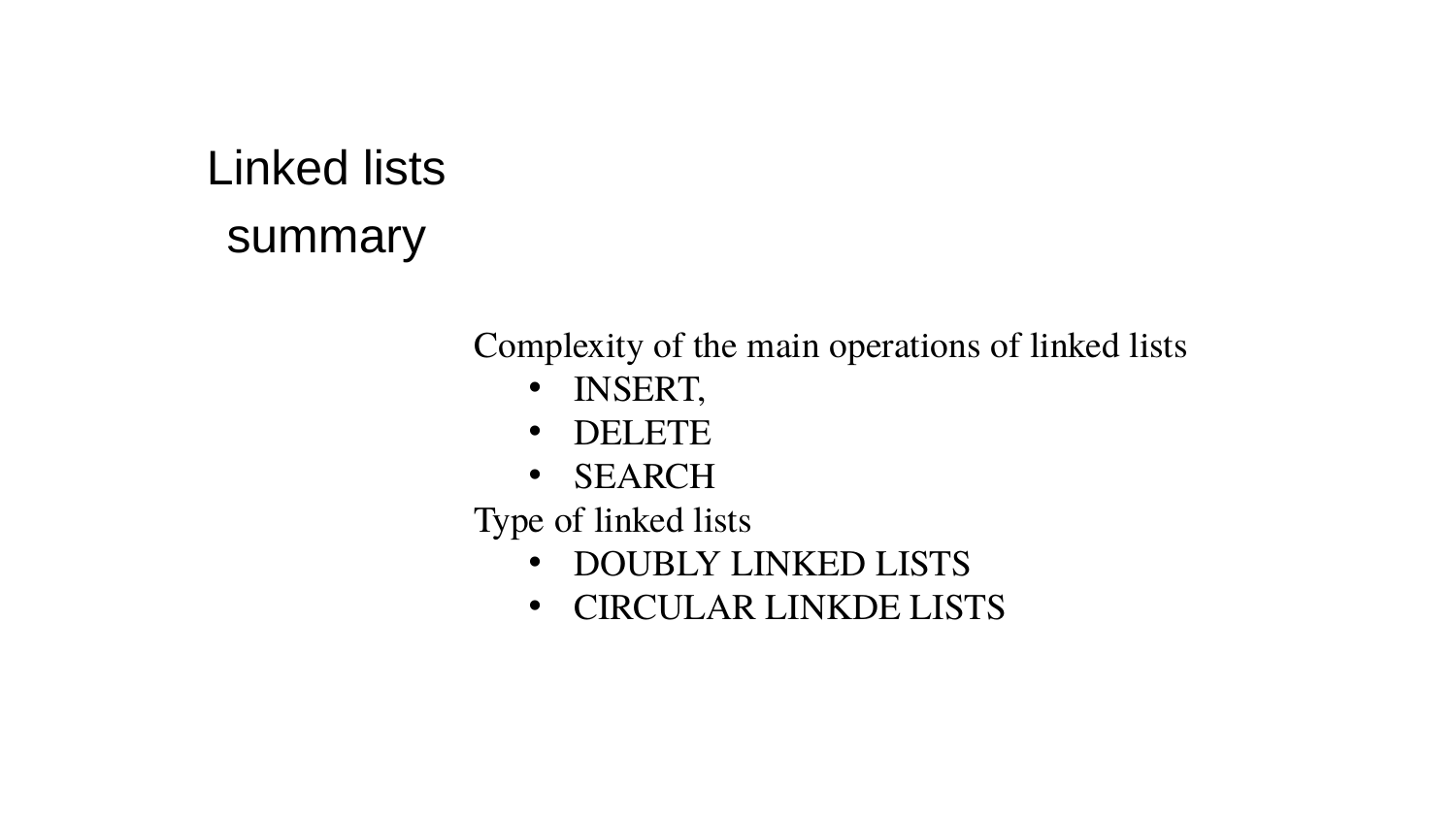

Linked lists
summary

Complexity of the main operations of linked lists
INSERT,
DELETE
SEARCH
Type of linked lists
DOUBLY LINKED LISTS
CIRCULAR LINKDE LISTS